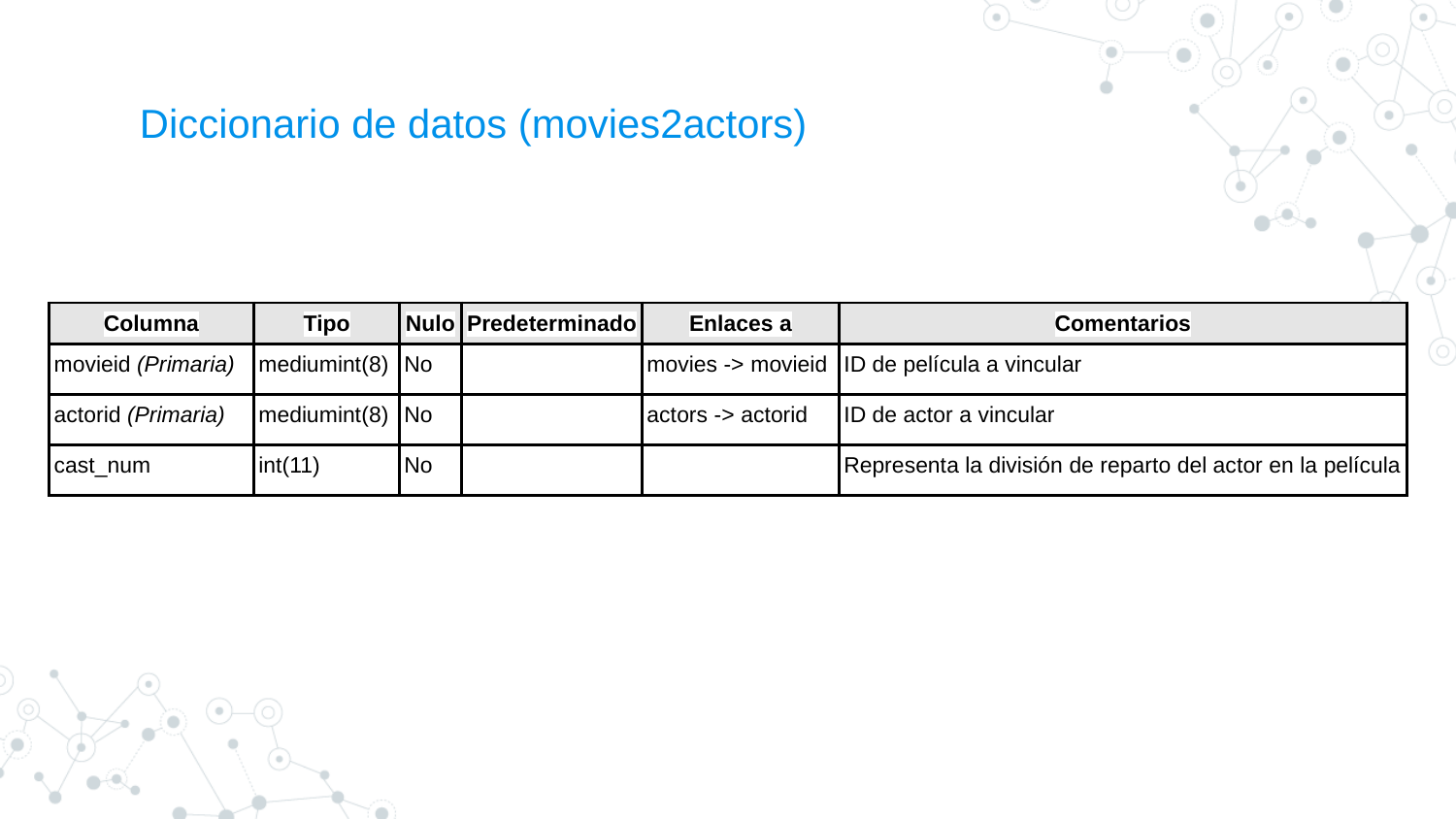

# Diccionario de datos (movies2actors)
| Columna | Tipo | Nulo | Predeterminado | Enlaces a | Comentarios |
| --- | --- | --- | --- | --- | --- |
| movieid (Primaria) | mediumint(8) | No |  | movies -> movieid | ID de película a vincular |
| actorid (Primaria) | mediumint(8) | No |  | actors -> actorid | ID de actor a vincular |
| cast\_num | int(11) | No |  |  | Representa la división de reparto del actor en la película |